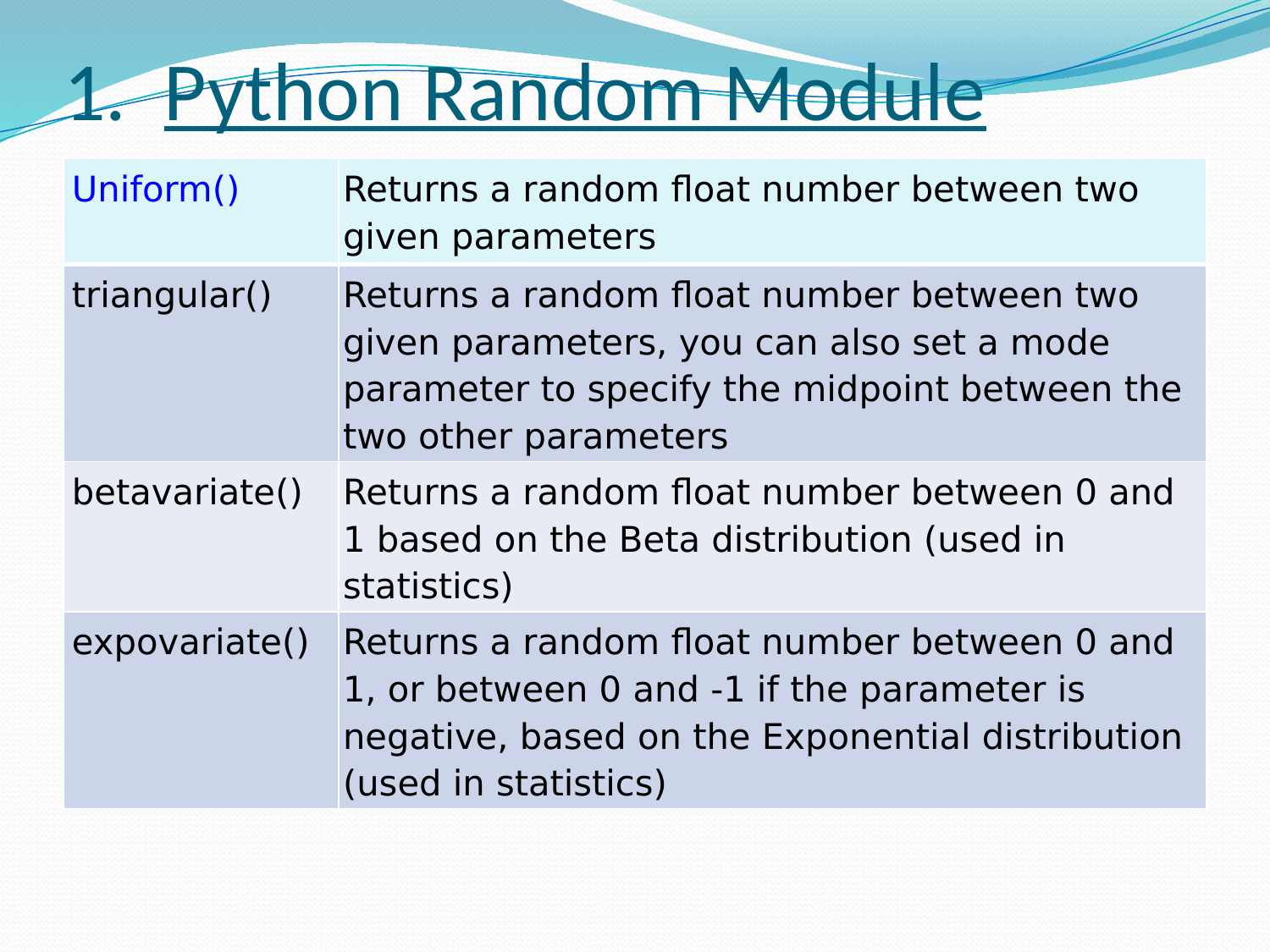

# 1.  Python Random Module
| Uniform() | Returns a random float number between two given parameters |
| --- | --- |
| triangular() | Returns a random float number between two given parameters, you can also set a mode parameter to specify the midpoint between the two other parameters |
| betavariate() | Returns a random float number between 0 and 1 based on the Beta distribution (used in statistics) |
| expovariate() | Returns a random float number between 0 and 1, or between 0 and -1 if the parameter is negative, based on the Exponential distribution (used in statistics) |